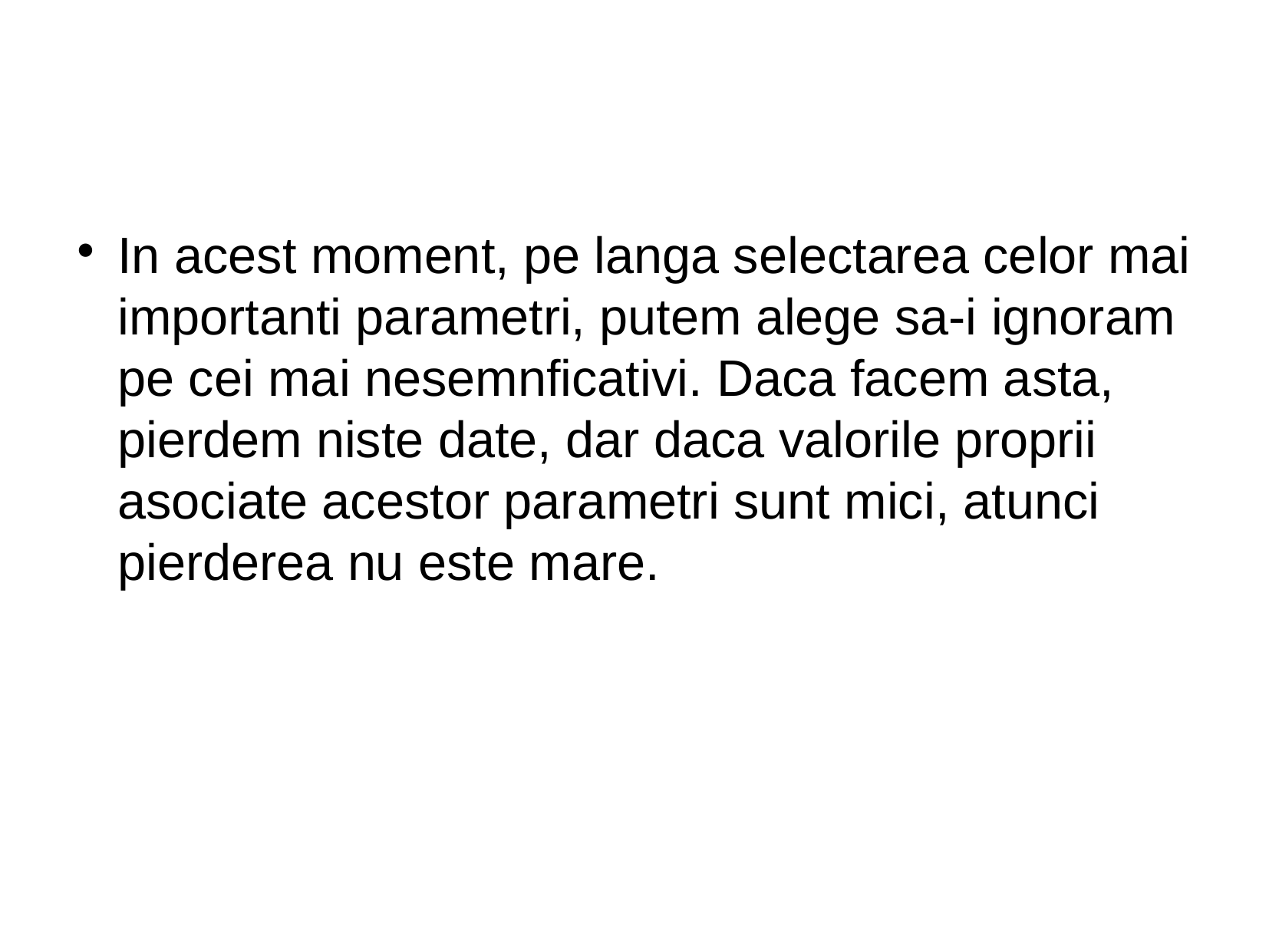

In acest moment, pe langa selectarea celor mai importanti parametri, putem alege sa-i ignoram pe cei mai nesemnficativi. Daca facem asta, pierdem niste date, dar daca valorile proprii asociate acestor parametri sunt mici, atunci pierderea nu este mare.